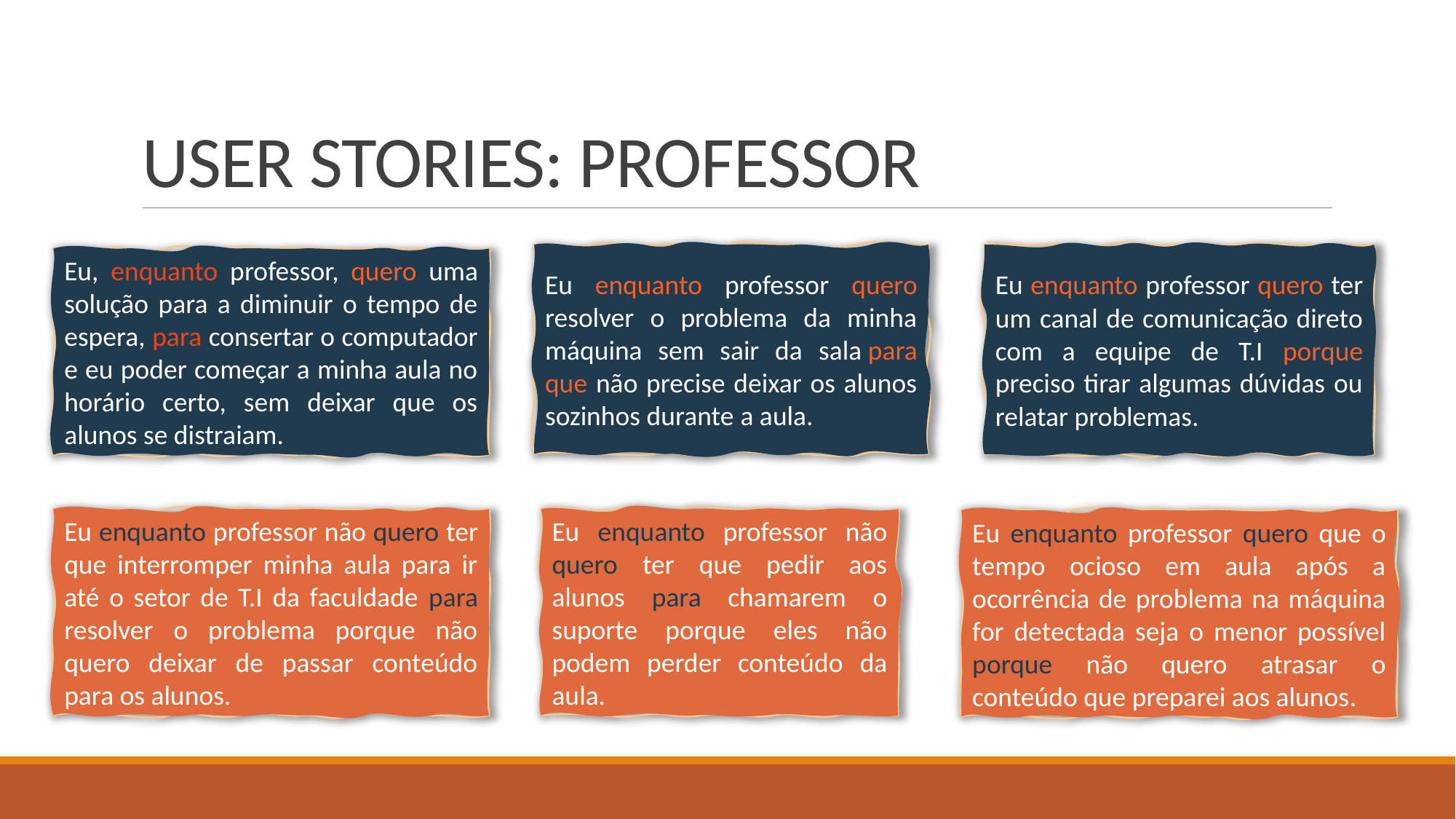

# USER STORIES: PROFESSOR
Eu enquanto professor quero resolver o problema da minha máquina sem sair da sala para que não precise deixar os alunos sozinhos durante a aula.
Eu enquanto professor quero ter um canal de comunicação direto com a equipe de T.I porque preciso tirar algumas dúvidas ou relatar problemas.
Eu, enquanto professor, quero uma solução para a diminuir o tempo de espera, para consertar o computador e eu poder começar a minha aula no horário certo, sem deixar que os alunos se distraiam.
Eu enquanto professor não quero ter que interromper minha aula para ir até o setor de T.I da faculdade para resolver o problema porque não quero deixar de passar conteúdo para os alunos.
Eu enquanto professor não quero ter que pedir aos alunos para chamarem o suporte porque eles não podem perder conteúdo da aula.
Eu enquanto professor quero que o tempo ocioso em aula após a ocorrência de problema na máquina for detectada seja o menor possível porque não quero atrasar o conteúdo que preparei aos alunos.